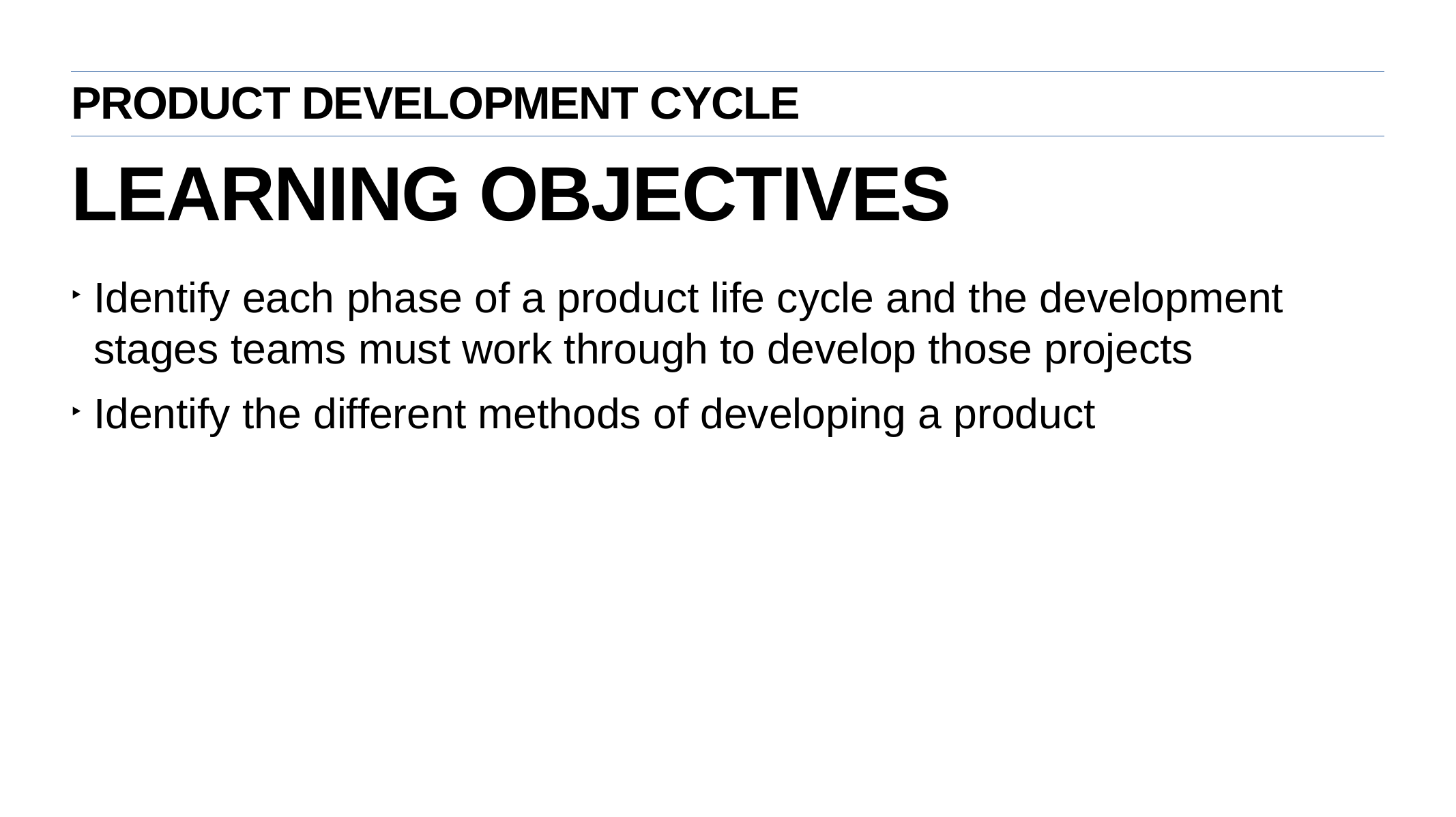

product development cycle
# learning objectives
Identify each phase of a product life cycle and the development stages teams must work through to develop those projects
Identify the different methods of developing a product